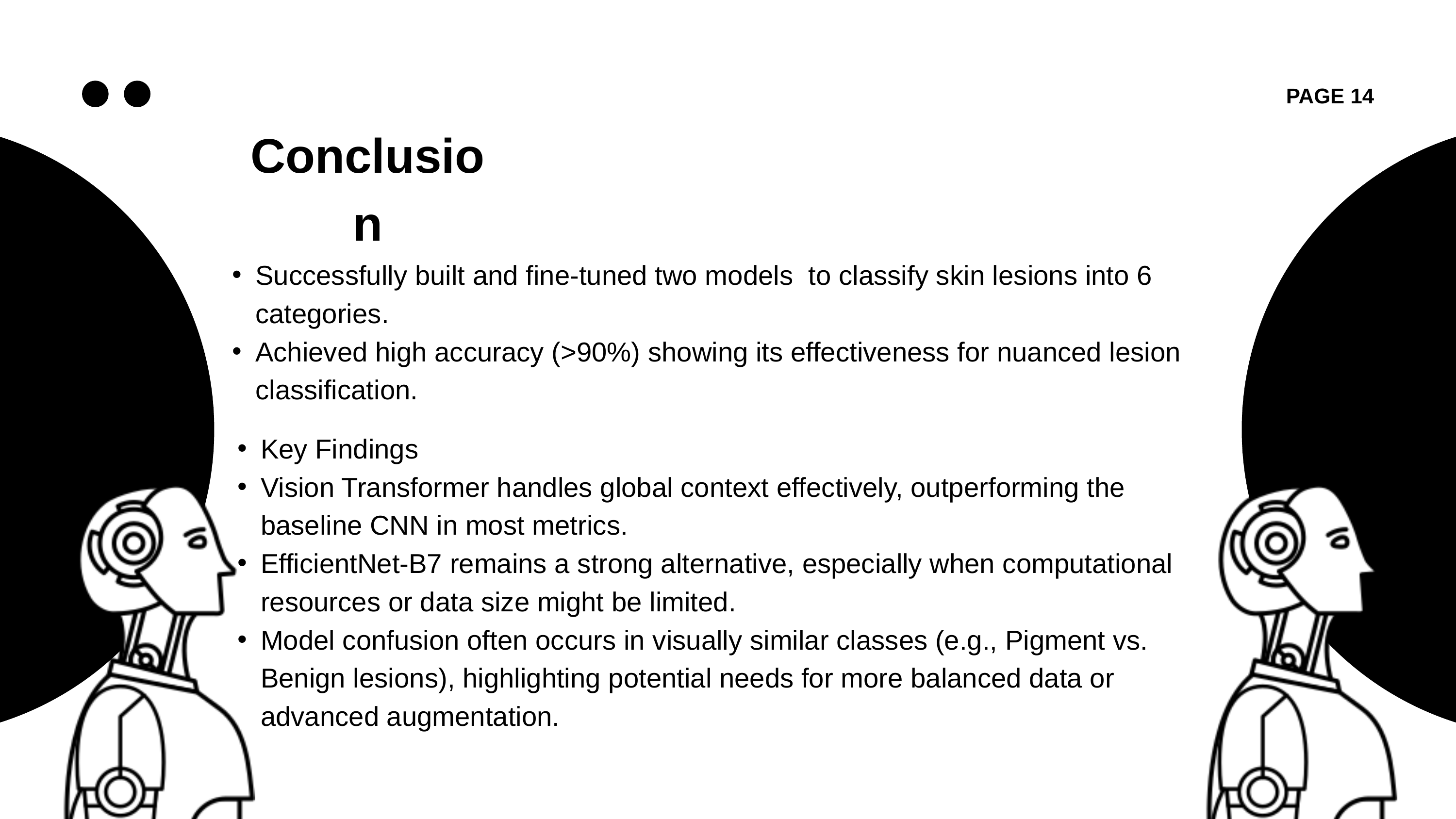

PAGE 14

Conclusion

Successfully built and fine-tuned two models  to classify skin lesions into 6 categories.
Achieved high accuracy (>90%) showing its effectiveness for nuanced lesion classification.
Key Findings
Vision Transformer handles global context effectively, outperforming the baseline CNN in most metrics.
EfficientNet-B7 remains a strong alternative, especially when computational resources or data size might be limited.
Model confusion often occurs in visually similar classes (e.g., Pigment vs. Benign lesions), highlighting potential needs for more balanced data or advanced augmentation.